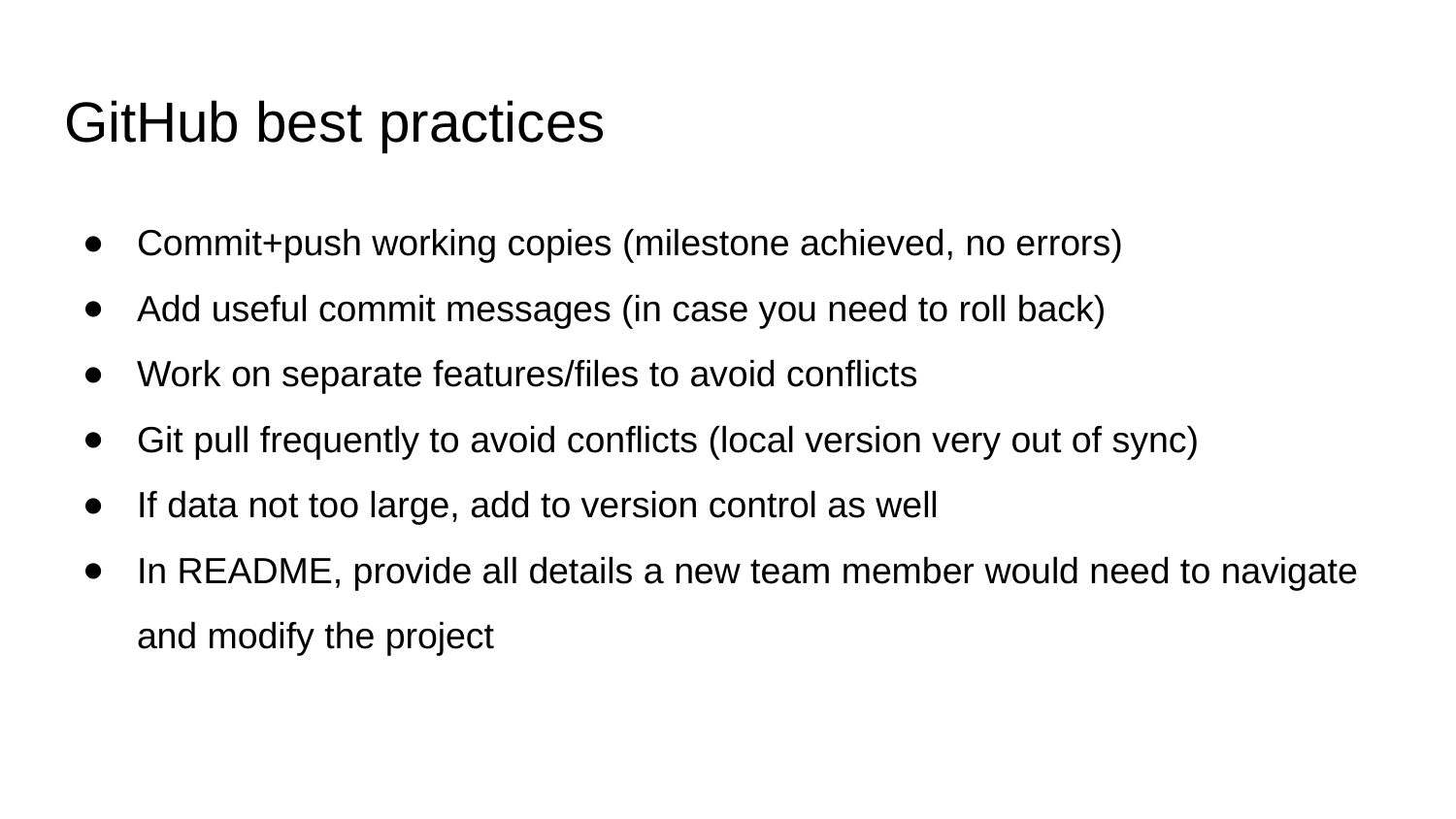

# GitHub best practices
Commit+push working copies (milestone achieved, no errors)
Add useful commit messages (in case you need to roll back)
Work on separate features/files to avoid conflicts
Git pull frequently to avoid conflicts (local version very out of sync)
If data not too large, add to version control as well
In README, provide all details a new team member would need to navigate and modify the project